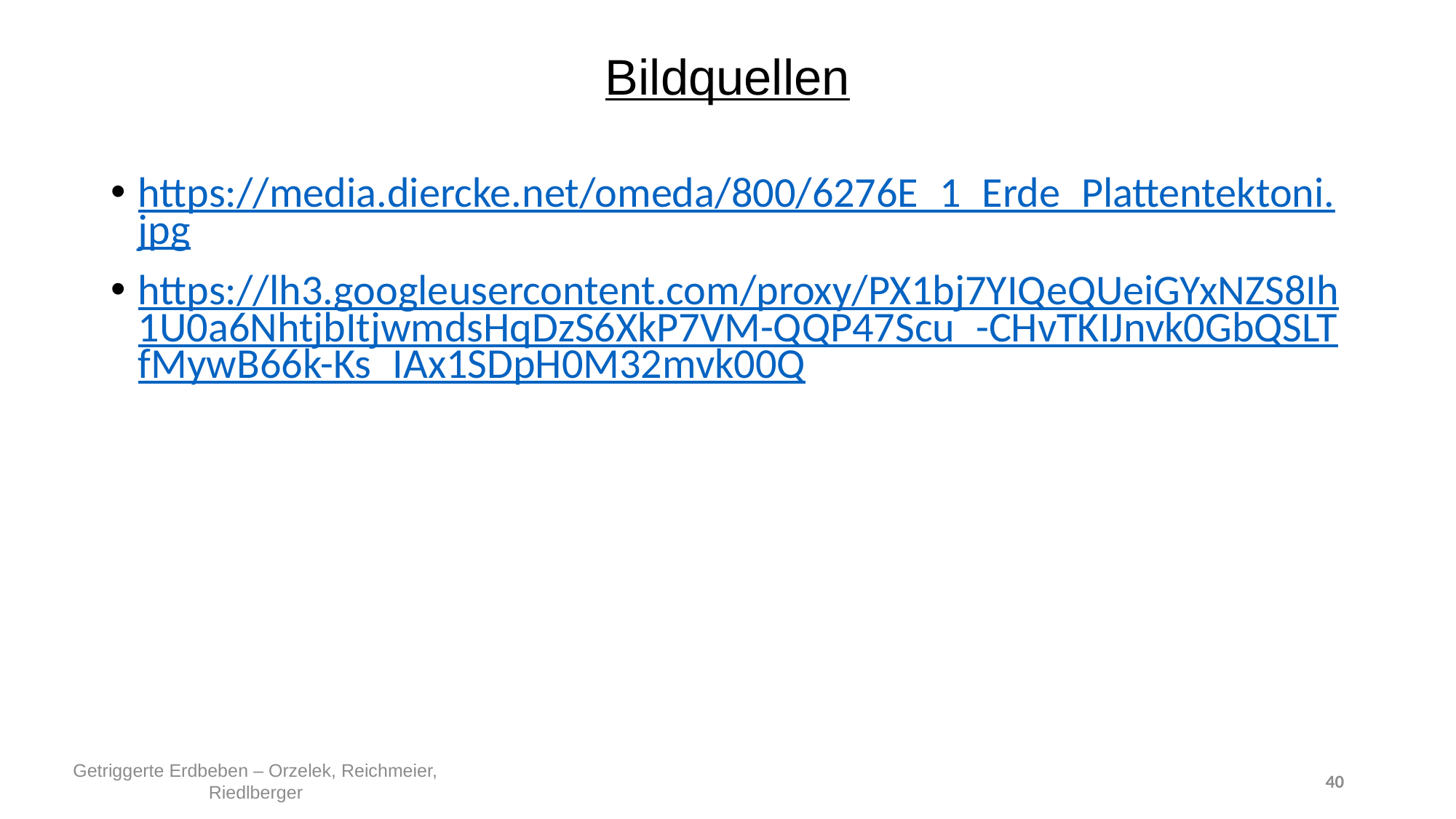

Bildquellen
https://media.diercke.net/omeda/800/6276E_1_Erde_Plattentektoni.jpg
https://lh3.googleusercontent.com/proxy/PX1bj7YIQeQUeiGYxNZS8Ih1U0a6NhtjbItjwmdsHqDzS6XkP7VM-QQP47Scu_-CHvTKIJnvk0GbQSLTfMywB66k-Ks_IAx1SDpH0M32mvk00Q

Getriggerte Erdbeben – Orzelek, Reichmeier, Riedlberger
40